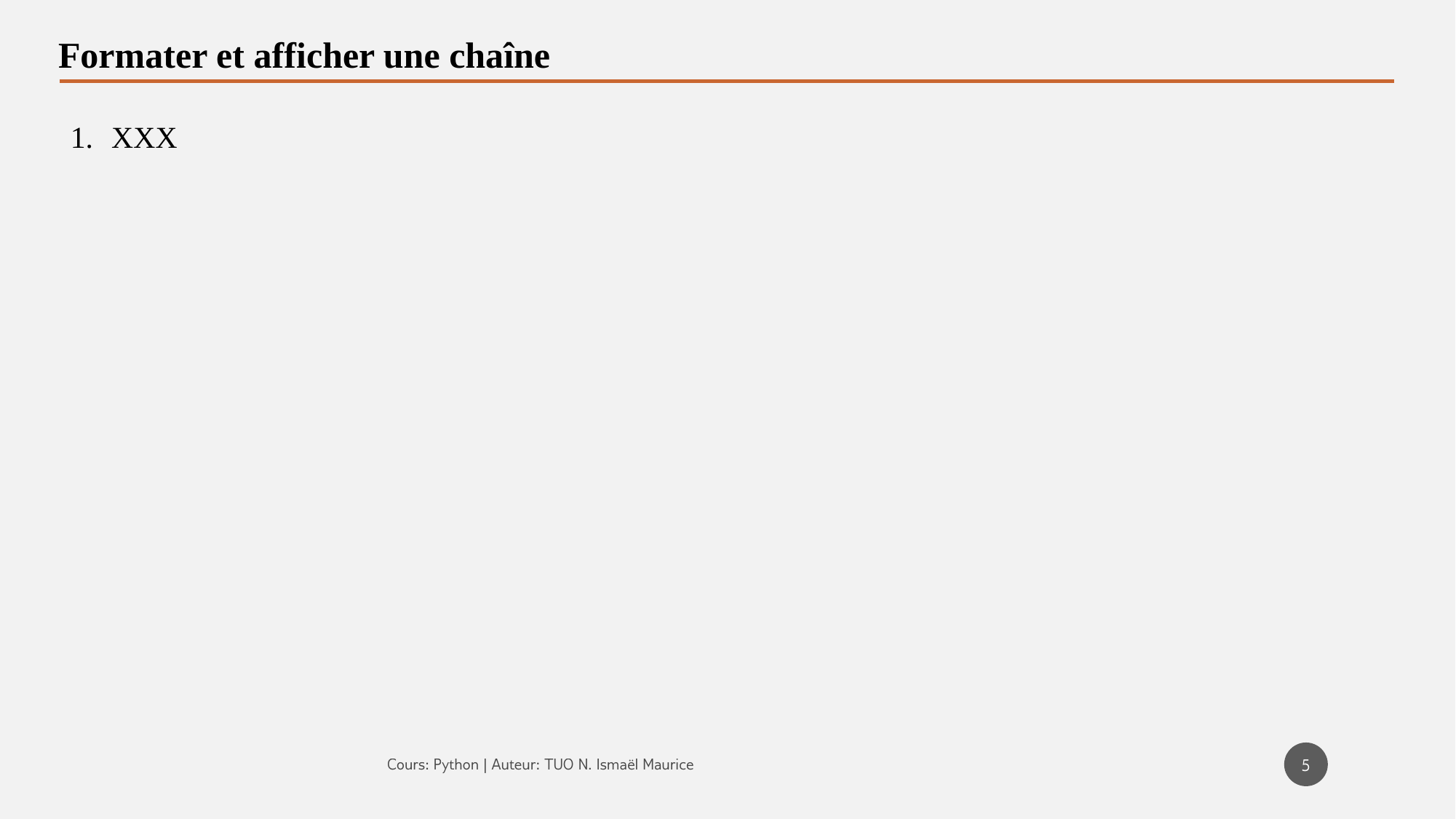

Formater et afficher une chaîne
XXX
5
Cours: Python | Auteur: TUO N. Ismaël Maurice